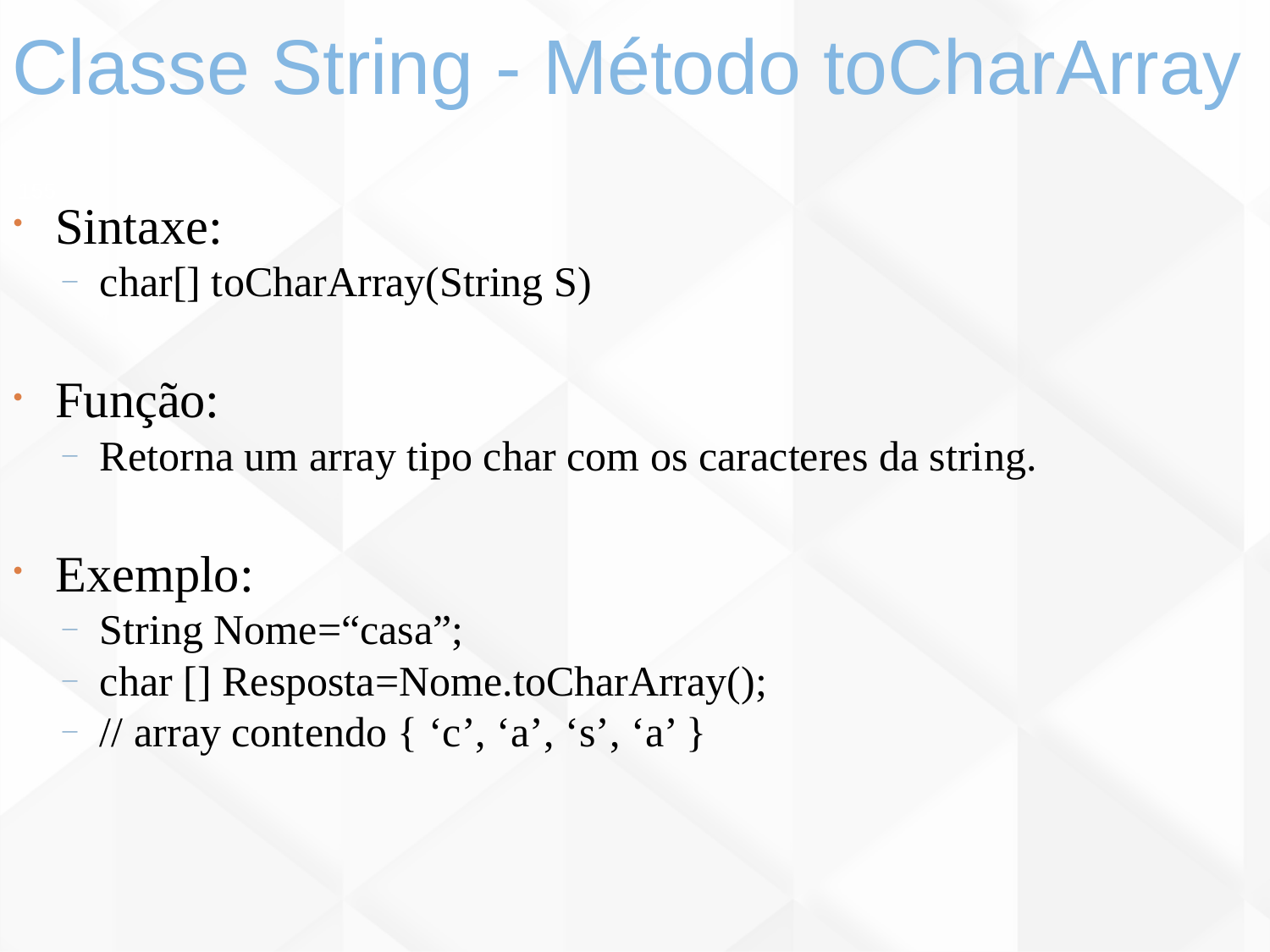

Classe String - Método toCharArray
155
Sintaxe:
char[] toCharArray(String S)

Função:
Retorna um array tipo char com os caracteres da string.

Exemplo:
String Nome=“casa”;
char [] Resposta=Nome.toCharArray();
// array contendo { ‘c’, ‘a’, ‘s’, ‘a’ }